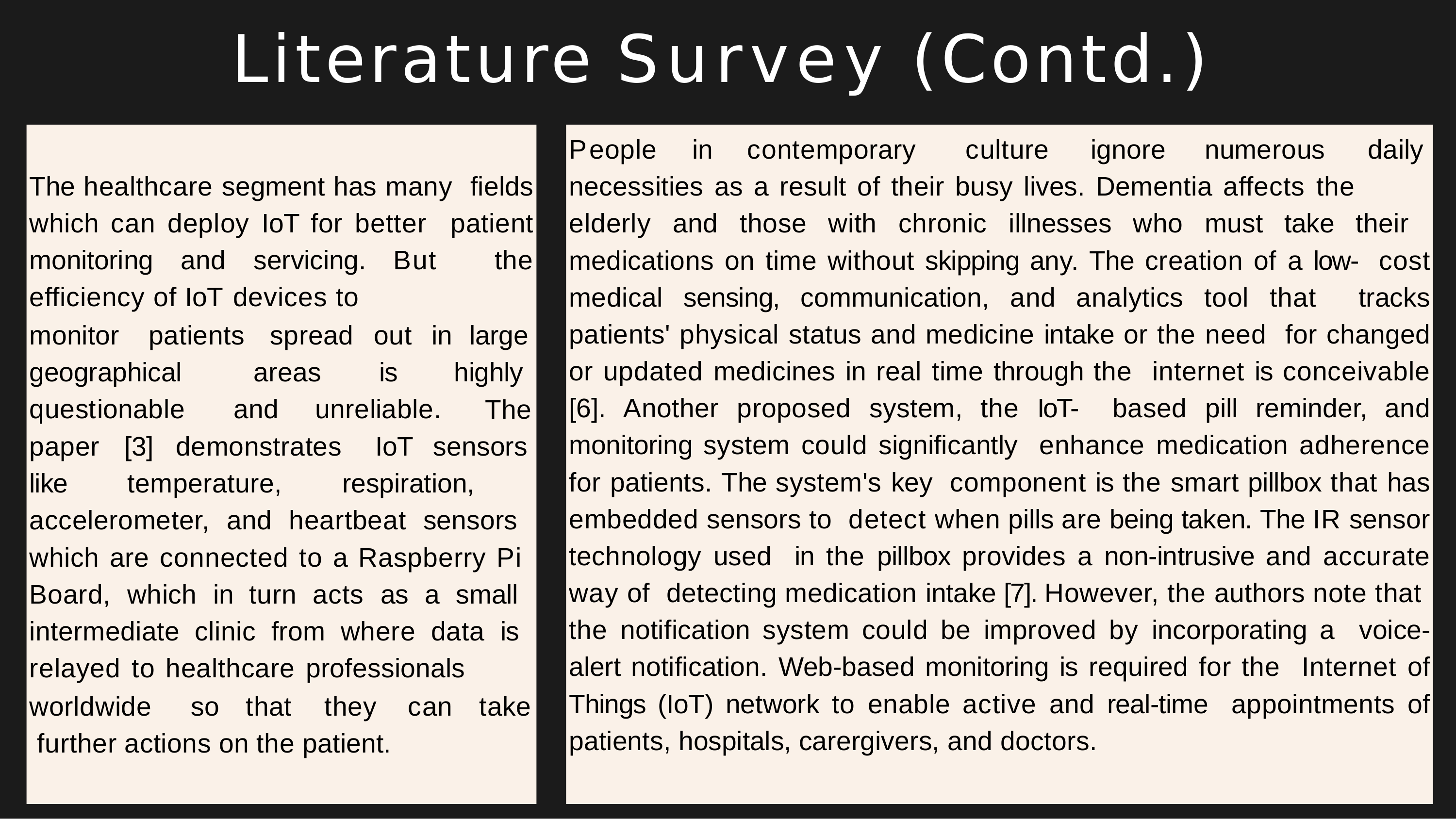

# Literature Survey (Contd.)

People	in	contemporary	culture	ignore	numerous	daily
The healthcare segment has many  fields which can deploy IoT for better  patient monitoring and servicing. But  the efficiency of IoT devices to
necessities as a result of their busy lives. Dementia affects the
elderly and those with chronic illnesses who must take their  medications on time without skipping any. The creation of a low-  cost medical sensing, communication, and analytics tool that  tracks patients' physical status and medicine intake or the need  for changed or updated medicines in real time through the  internet is conceivable [6]. Another proposed system, the IoT-  based pill reminder, and monitoring system could significantly  enhance medication adherence for patients. The system's key  component is the smart pillbox that has embedded sensors to  detect when pills are being taken. The IR sensor technology used  in the pillbox provides a non-intrusive and accurate way of  detecting medication intake [7]. However, the authors note that  the notification system could be improved by incorporating a  voice-alert notification. Web-based monitoring is required for the  Internet of Things (IoT) network to enable active and real-time  appointments of patients, hospitals, carergivers, and doctors.
monitor	patients	spread	out	in	large
geographical		areas	is  questionable	and	unreliable.
highly
The
paper	[3]	demonstrates	IoT	sensors
like temperature, respiration,  accelerometer, and heartbeat sensors  which are connected to a Raspberry Pi  Board, which in turn acts as a small  intermediate clinic from where data is  relayed to healthcare professionals
worldwide	so	that	they	can	take  further actions on the patient.